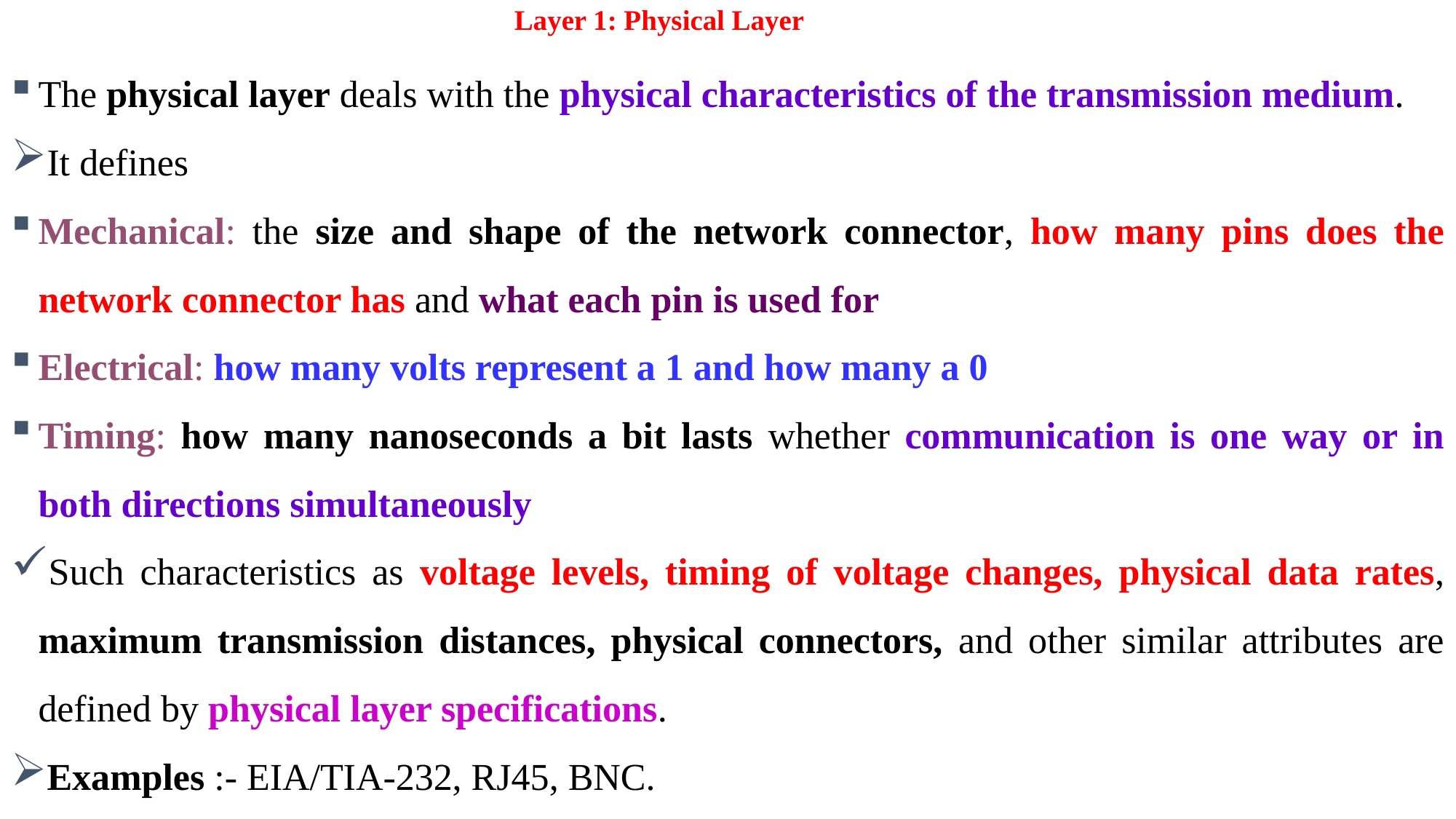

# Layer 1: Physical Layer
The physical layer deals with the physical characteristics of the transmission medium.
It defines
Mechanical: the size and shape of the network connector, how many pins does the network connector has and what each pin is used for
Electrical: how many volts represent a 1 and how many a 0
Timing: how many nanoseconds a bit lasts whether communication is one way or in both directions simultaneously
Such characteristics as voltage levels, timing of voltage changes, physical data rates, maximum transmission distances, physical connectors, and other similar attributes are defined by physical layer specifications.
Examples :- EIA/TIA-232, RJ45, BNC.

53